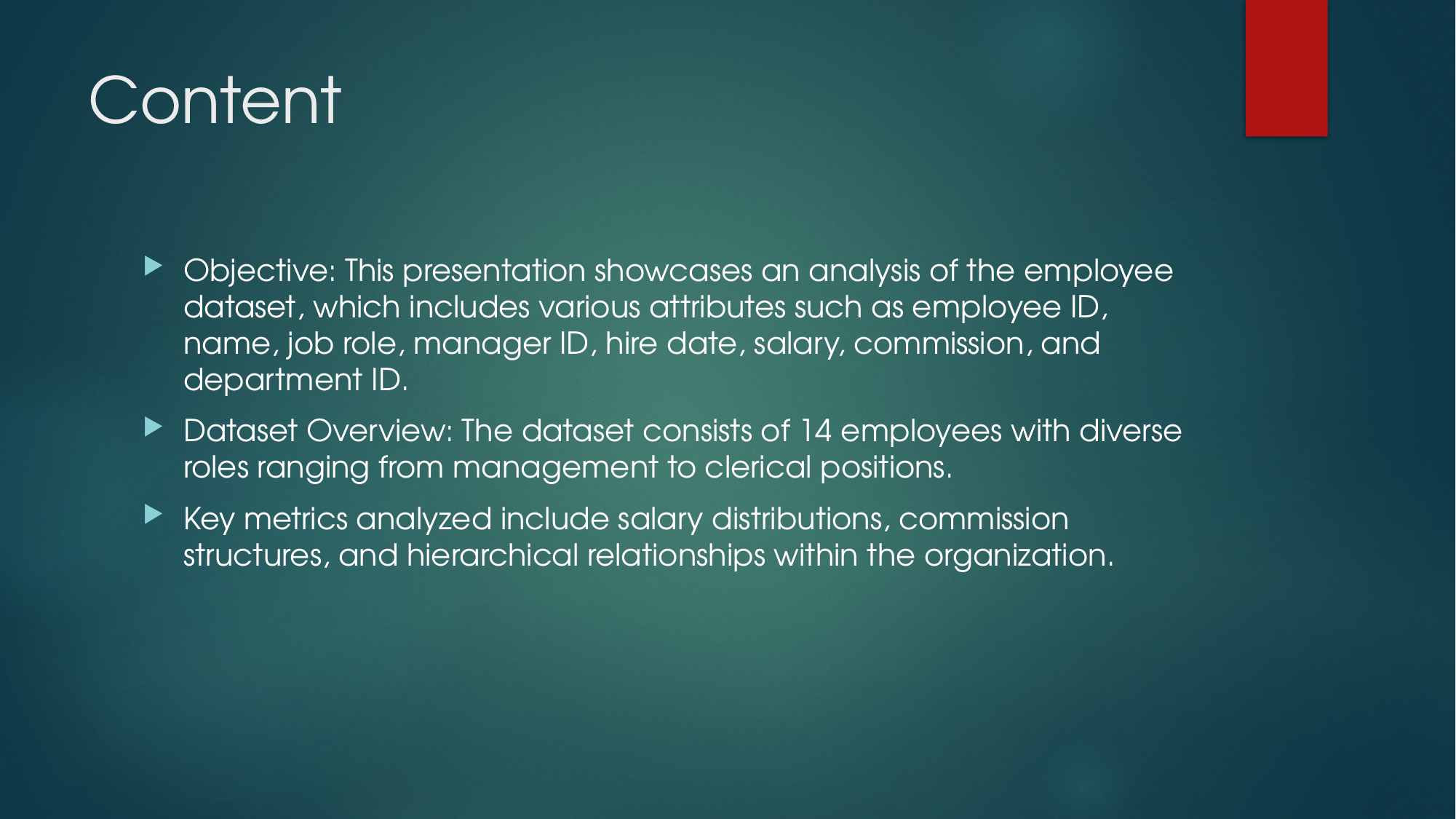

# Content
Objective: This presentation showcases an analysis of the employee dataset, which includes various attributes such as employee ID, name, job role, manager ID, hire date, salary, commission, and department ID.
Dataset Overview: The dataset consists of 14 employees with diverse roles ranging from management to clerical positions.
Key metrics analyzed include salary distributions, commission structures, and hierarchical relationships within the organization.